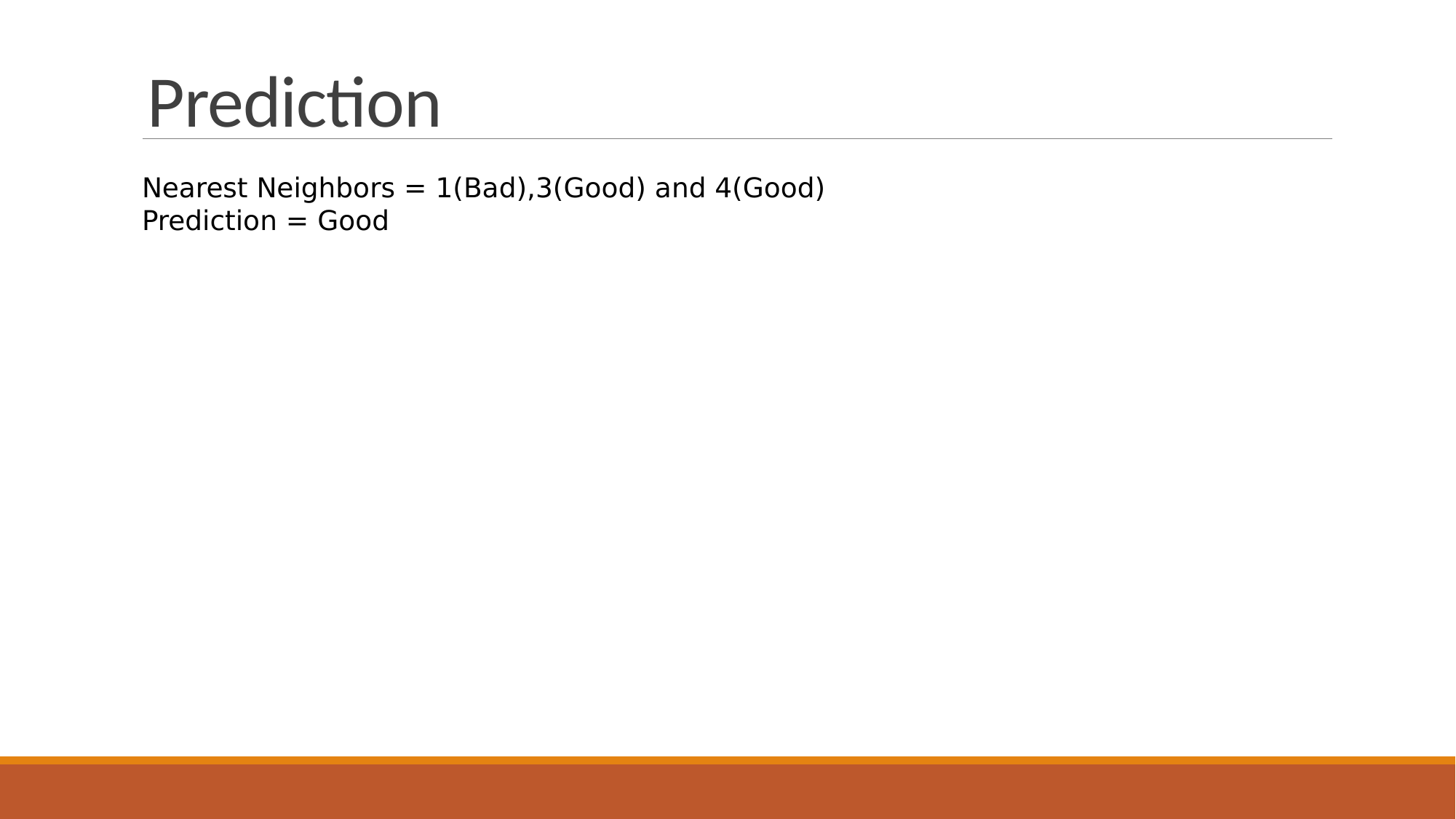

# Prediction
Nearest Neighbors = 1(Bad),3(Good) and 4(Good)
Prediction = Good